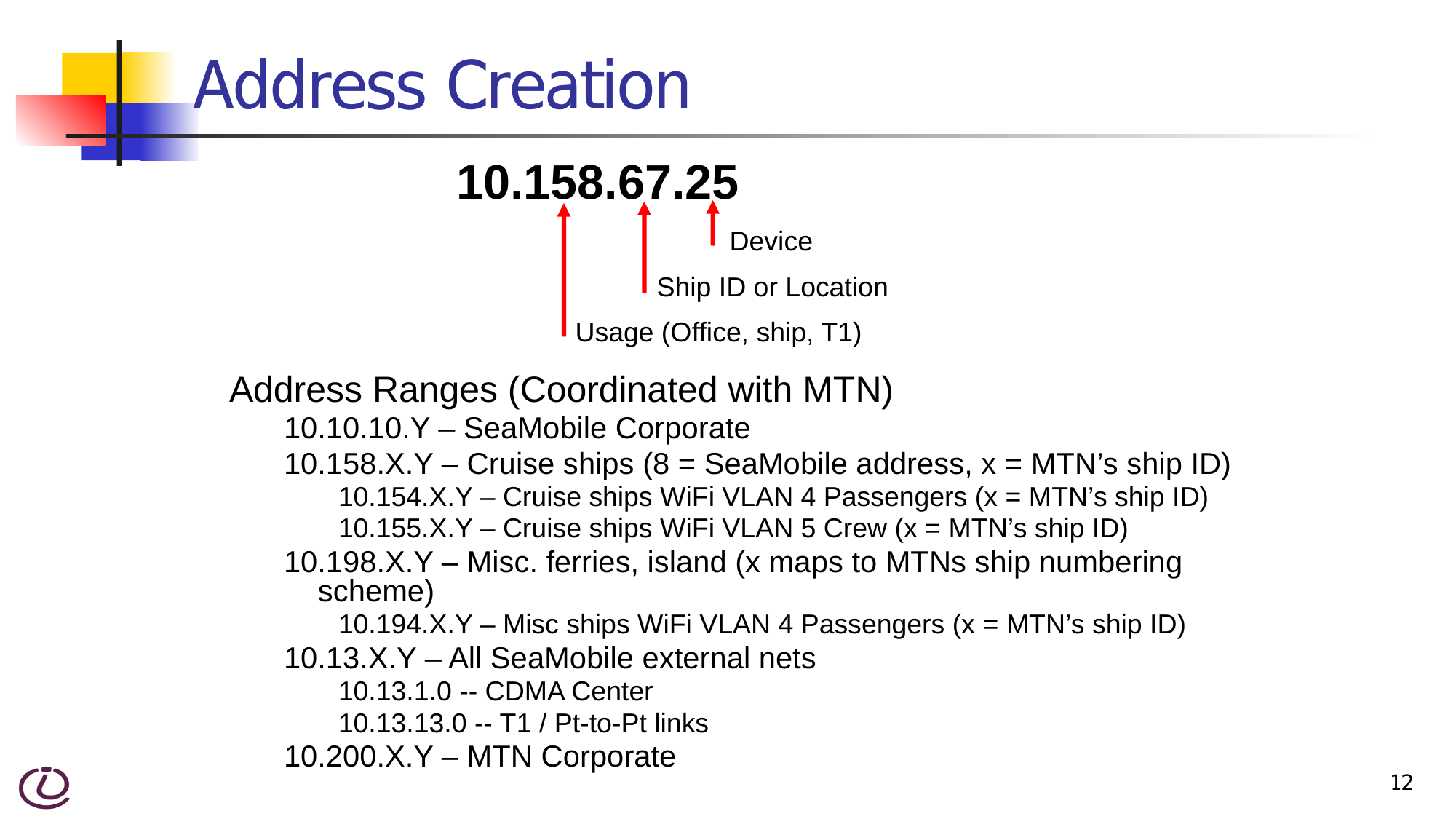

# Address Creation
10.158.67.25

Device
Ship ID or Location
Usage (Office, ship, T1)
Address Ranges (Coordinated with MTN)
10.10.10.Y – SeaMobile Corporate
10.158.X.Y – Cruise ships (8 = SeaMobile address, x = MTN’s ship ID)
10.154.X.Y – Cruise ships WiFi VLAN 4 Passengers (x = MTN’s ship ID)
10.155.X.Y – Cruise ships WiFi VLAN 5 Crew (x = MTN’s ship ID)
10.198.X.Y – Misc. ferries, island (x maps to MTNs ship numbering scheme)
10.194.X.Y – Misc ships WiFi VLAN 4 Passengers (x = MTN’s ship ID)
10.13.X.Y – All SeaMobile external nets
10.13.1.0 -- CDMA Center
10.13.13.0 -- T1 / Pt-to-Pt links
10.200.X.Y – MTN Corporate
12